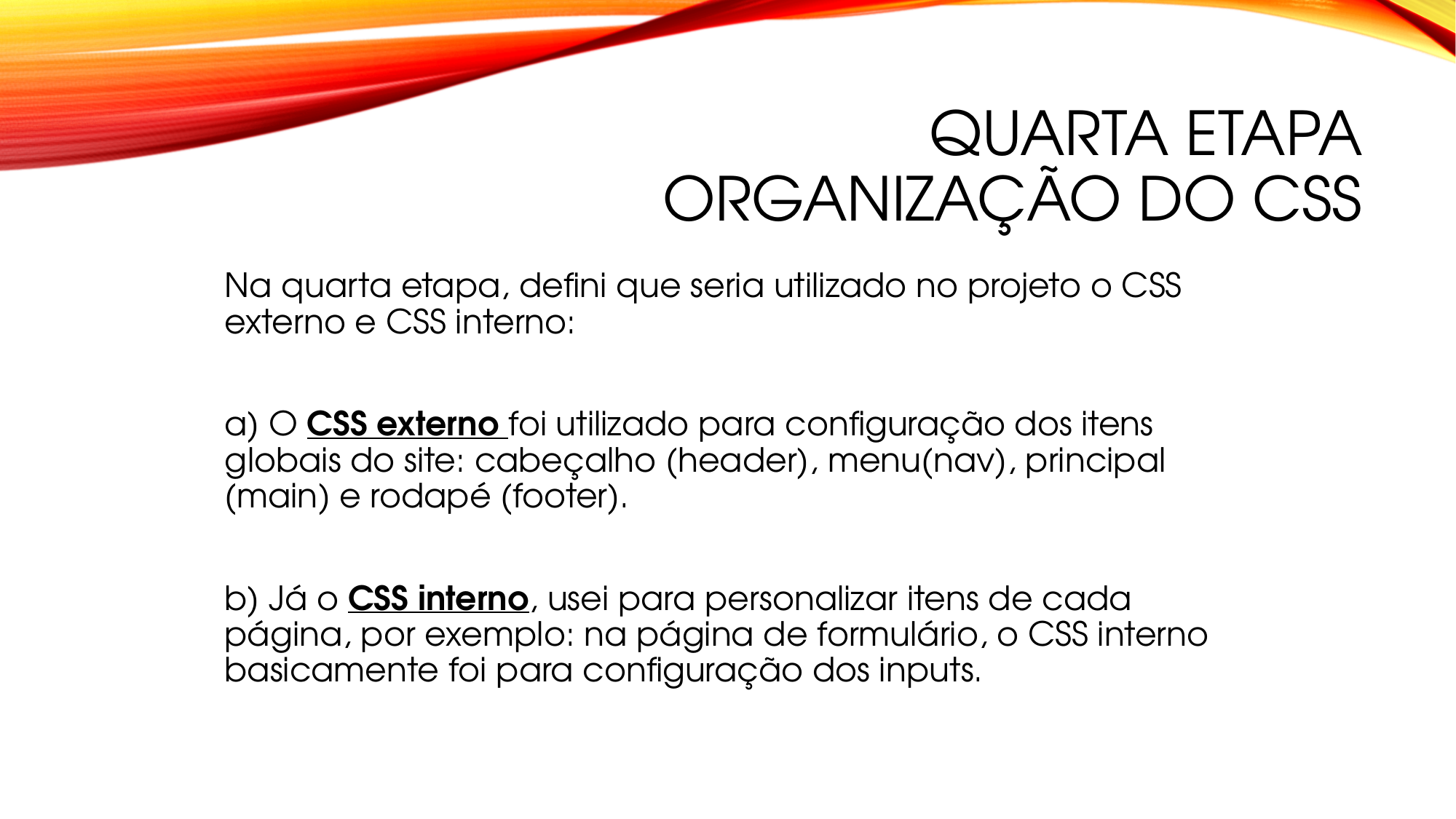

# QUARTA ETAPA ORGANIZAÇÃO DO CSS
Na quarta etapa, defini que seria utilizado no projeto o CSS externo e CSS interno:

a) O CSS externo foi utilizado para configuração dos itens globais do site: cabeçalho (header), menu(nav), principal (main) e rodapé (footer).

b) Já o CSS interno, usei para personalizar itens de cada página, por exemplo: na página de formulário, o CSS interno basicamente foi para configuração dos inputs.